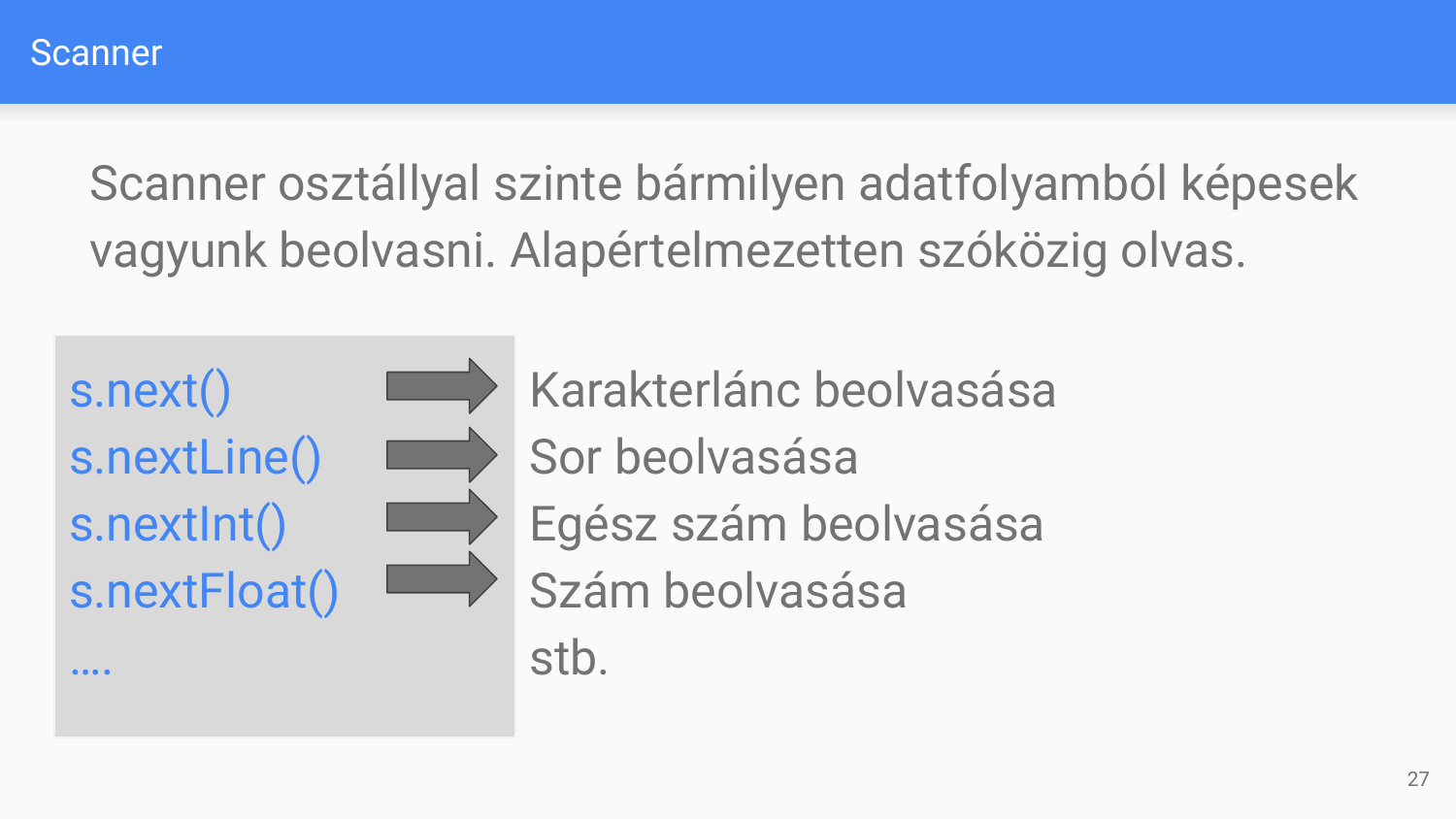

# Scanner
Scanner osztállyal szinte bármilyen adatfolyamból képesek vagyunk beolvasni. Alapértelmezetten szóközig olvas.

Karakterlánc beolvasása
Sor beolvasása
Egész szám beolvasása
Szám beolvasása
stb.
s.next()
s.nextLine()
s.nextInt()
s.nextFloat()
….

27